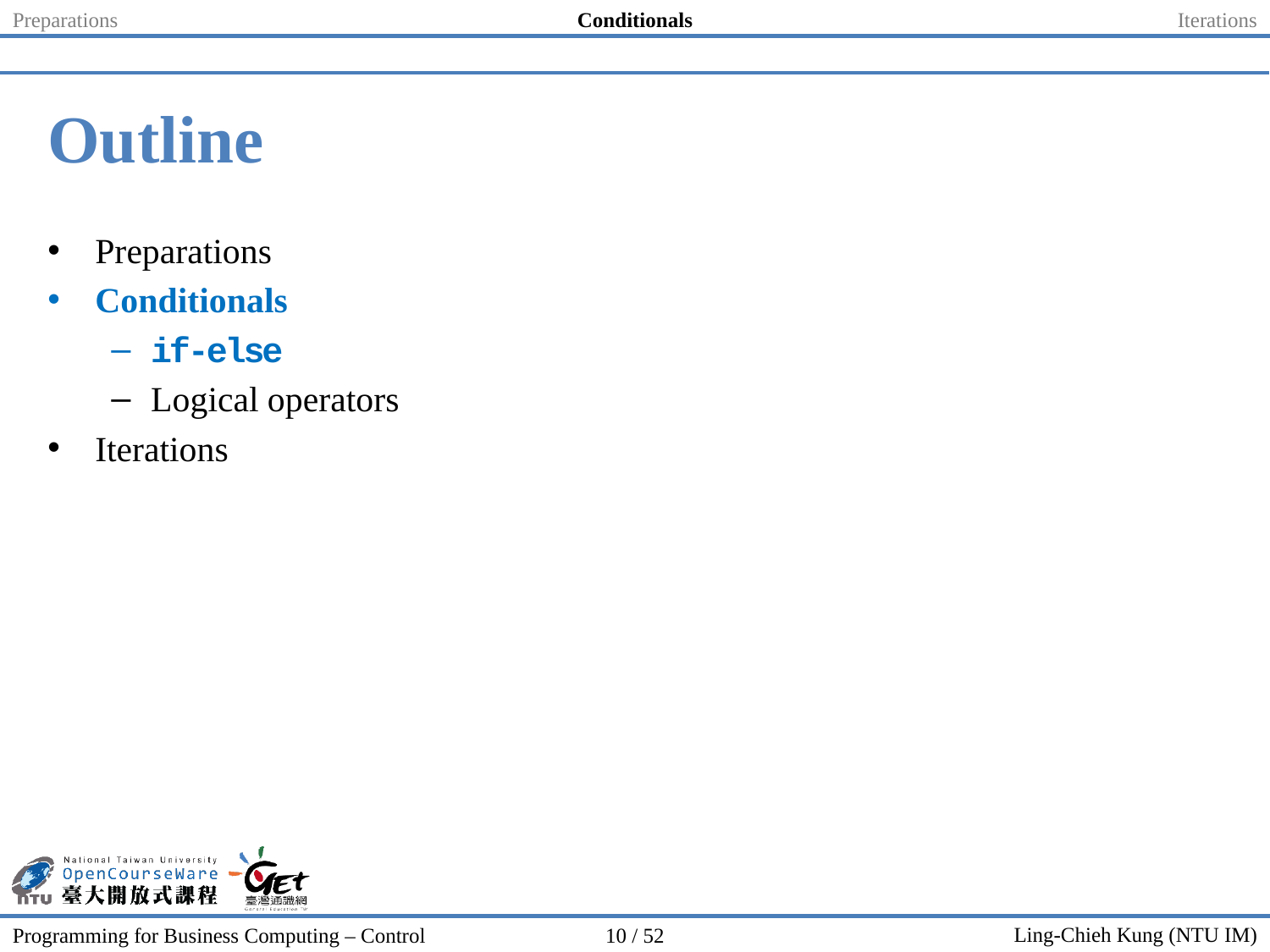

Preparations
Conditionals
Iterations

# Outline
Preparations
Conditionals
if-else
Logical operators
Iterations